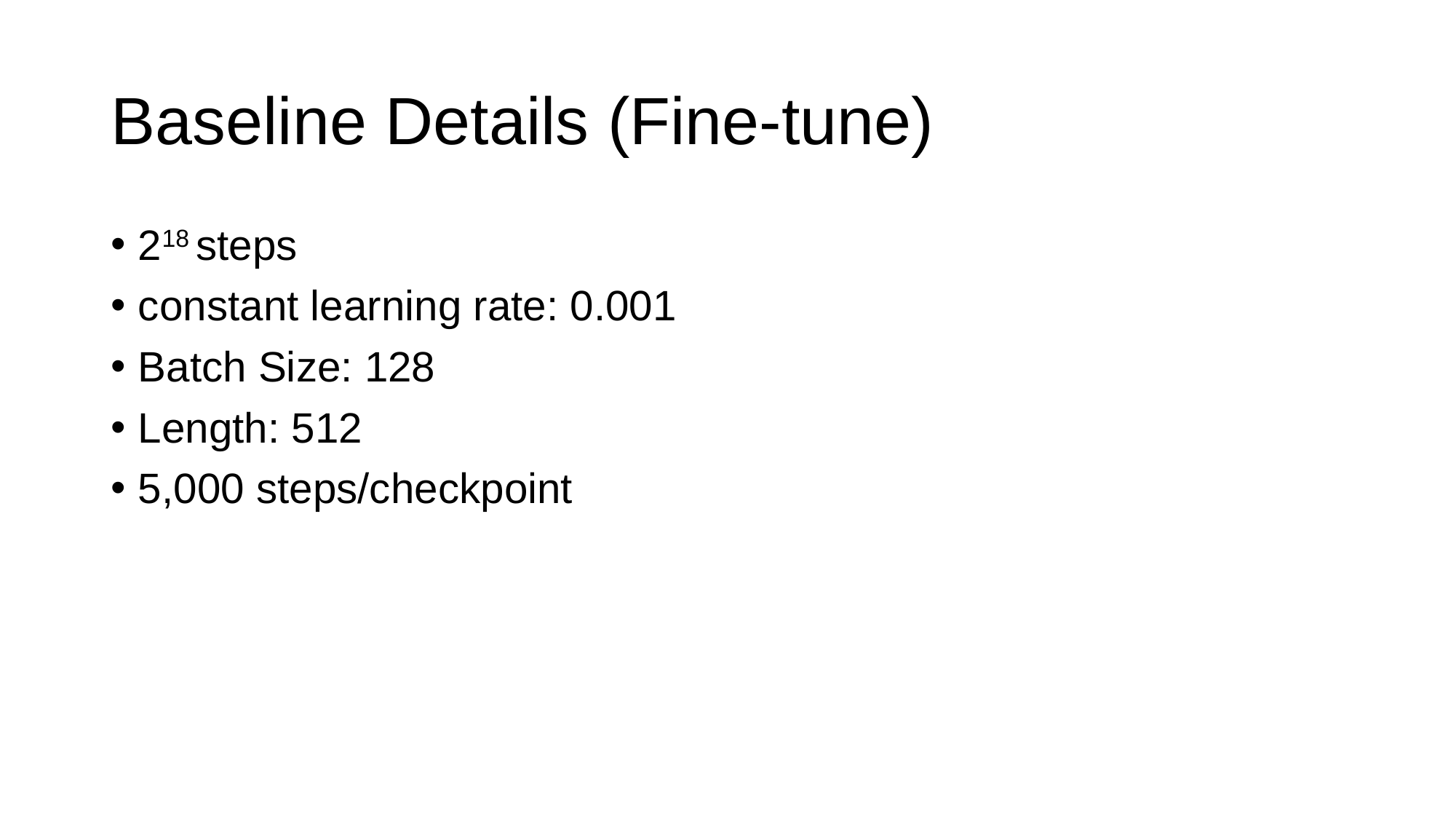

# Baseline Details (Fine-tune)
218 steps
constant learning rate: 0.001
Batch Size: 128
Length: 512
5,000 steps/checkpoint